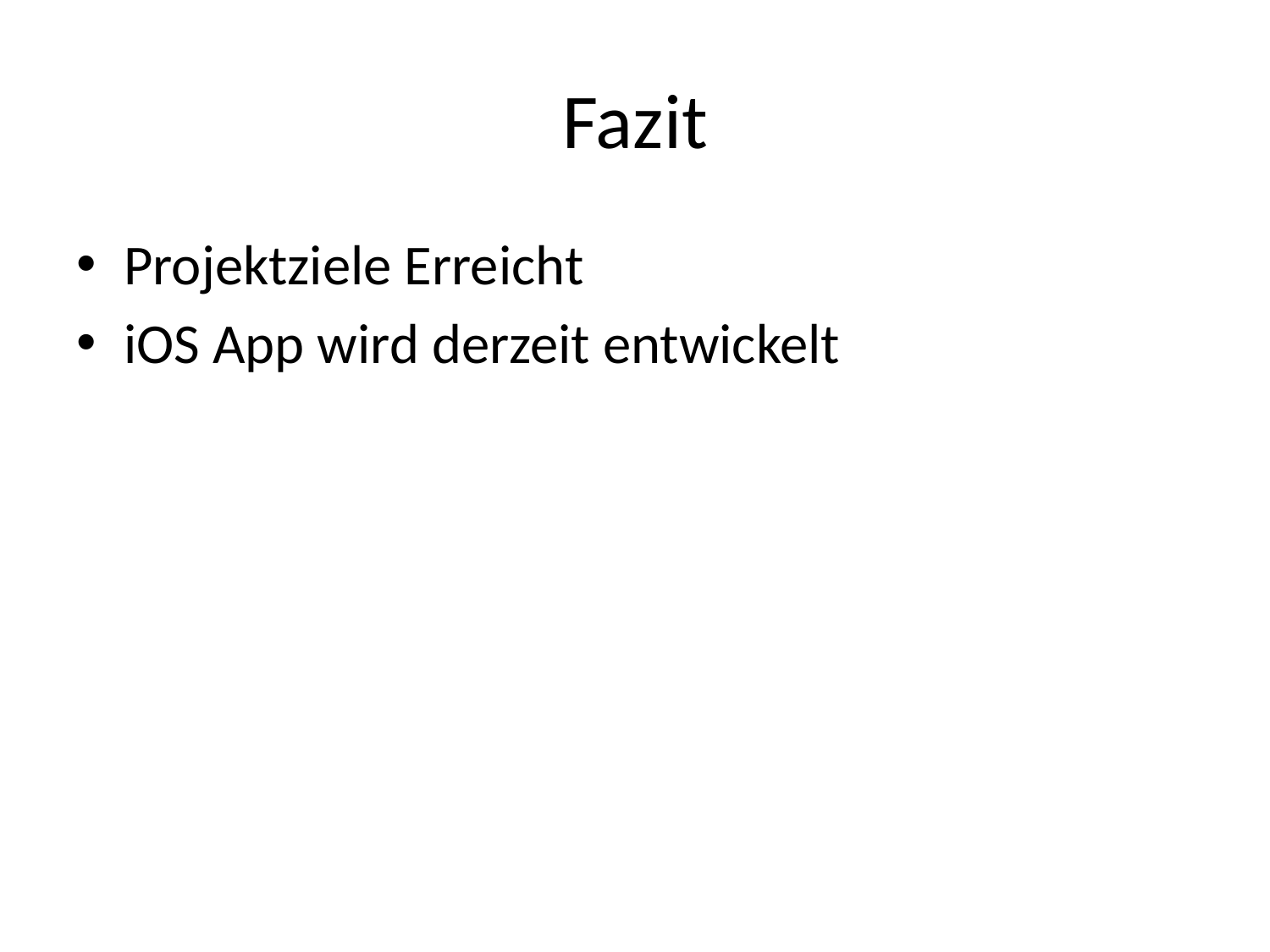

# Fazit
Projektziele Erreicht
iOS App wird derzeit entwickelt